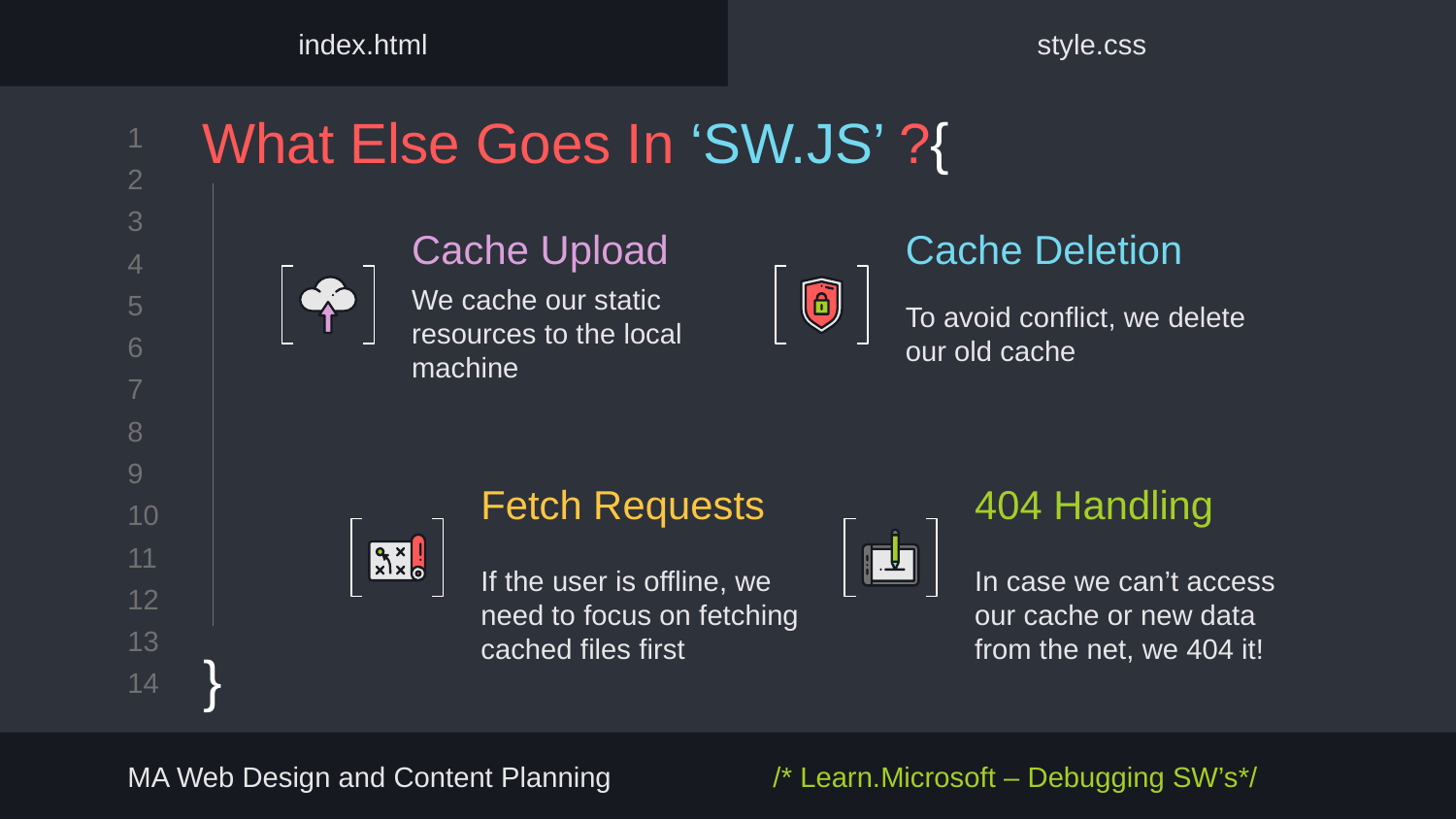

index.html
style.css
# What Else Goes In ‘SW.JS’ ?{
}
Cache Upload
Cache Deletion

To avoid conflict, we delete our old cache
We cache our static resources to the local machine
Fetch Requests
404 Handling

In case we can’t access our cache or new data from the net, we 404 it!
If the user is offline, we need to focus on fetching cached files first
/* Learn.Microsoft – Debugging SW’s*/
MA Web Design and Content Planning